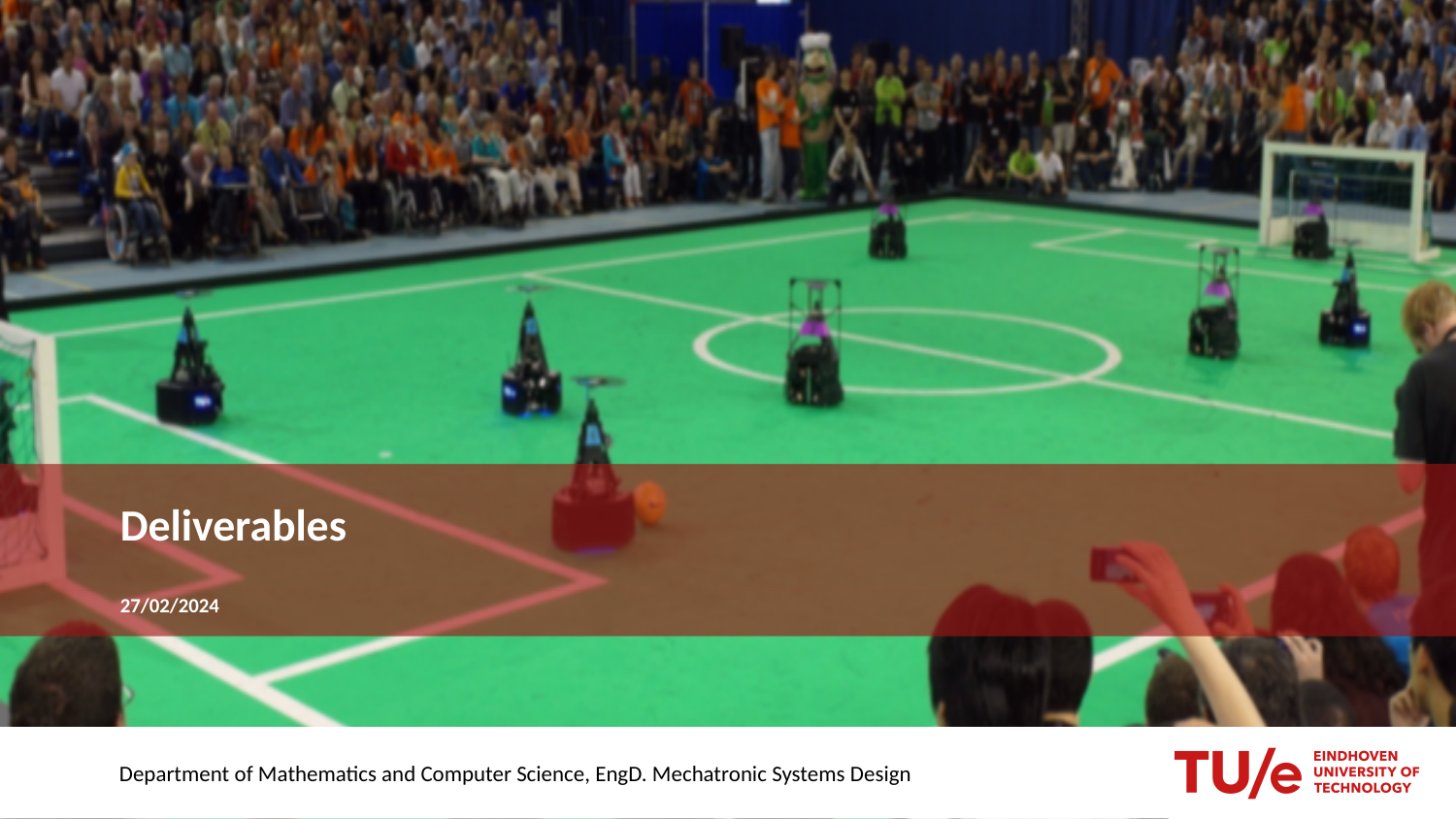

# Deliverables
27/02/2024

Department of Mathematics and Computer Science, EngD. Mechatronic Systems Design